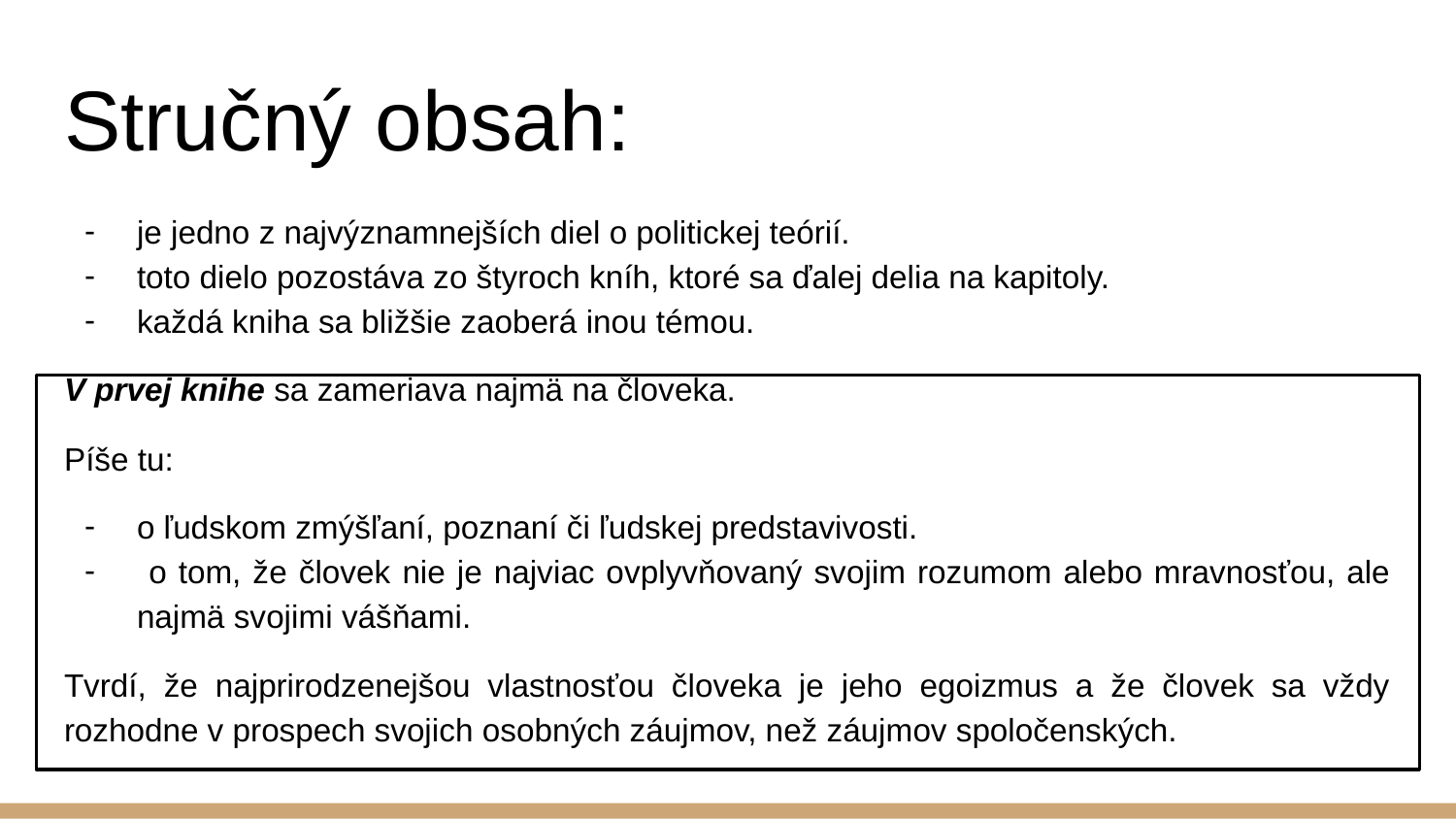

# Stručný obsah:
je jedno z najvýznamnejších diel o politickej teórií.
toto dielo pozostáva zo štyroch kníh, ktoré sa ďalej delia na kapitoly.
každá kniha sa bližšie zaoberá inou témou.
V prvej knihe sa zameriava najmä na človeka.
Píše tu:
o ľudskom zmýšľaní, poznaní či ľudskej predstavivosti.
 o tom, že človek nie je najviac ovplyvňovaný svojim rozumom alebo mravnosťou, ale najmä svojimi vášňami.
Tvrdí, že najprirodzenejšou vlastnosťou človeka je jeho egoizmus a že človek sa vždy rozhodne v prospech svojich osobných záujmov, než záujmov spoločenských.